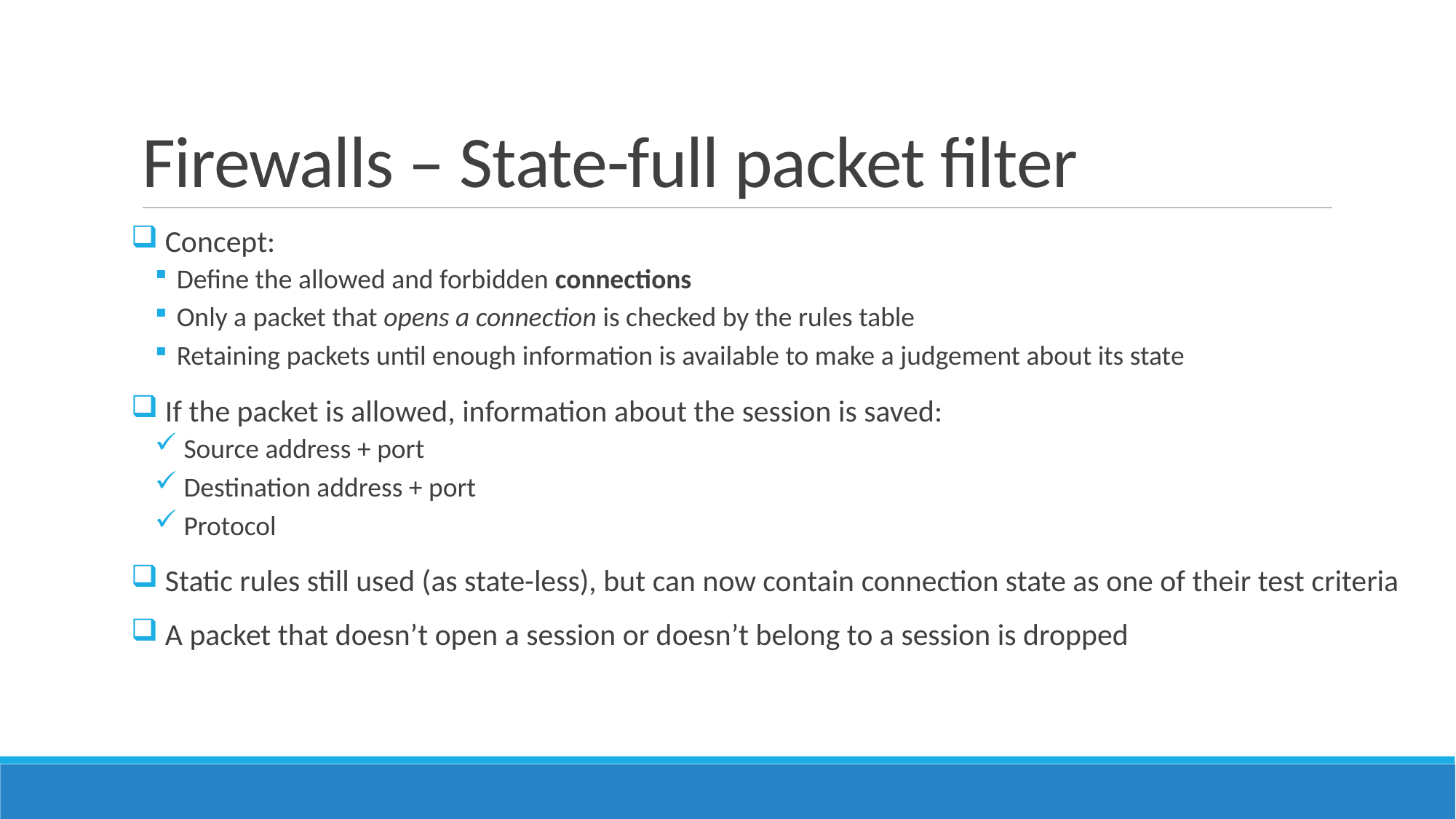

# Firewalls – State-full packet filter
 Concept:
Define the allowed and forbidden connections
Only a packet that opens a connection is checked by the rules table
Retaining packets until enough information is available to make a judgement about its state
 If the packet is allowed, information about the session is saved:
 Source address + port
 Destination address + port
 Protocol
 Static rules still used (as state-less), but can now contain connection state as one of their test criteria
 A packet that doesn’t open a session or doesn’t belong to a session is dropped